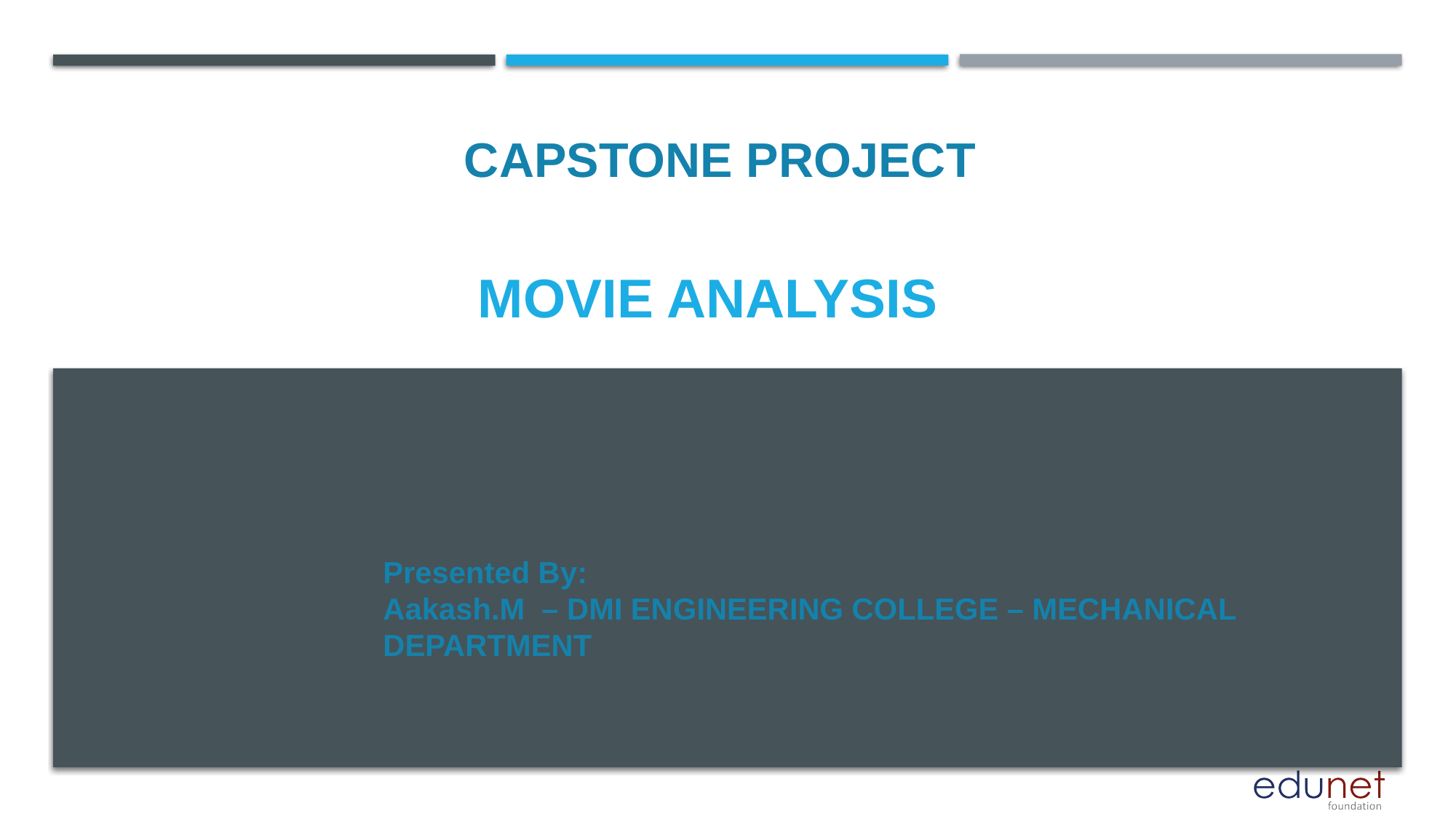

CAPSTONE PROJECT
# Movie analysis
Presented By:
Aakash.M  – DMI ENGINEERING COLLEGE – MECHANICAL DEPARTMENT